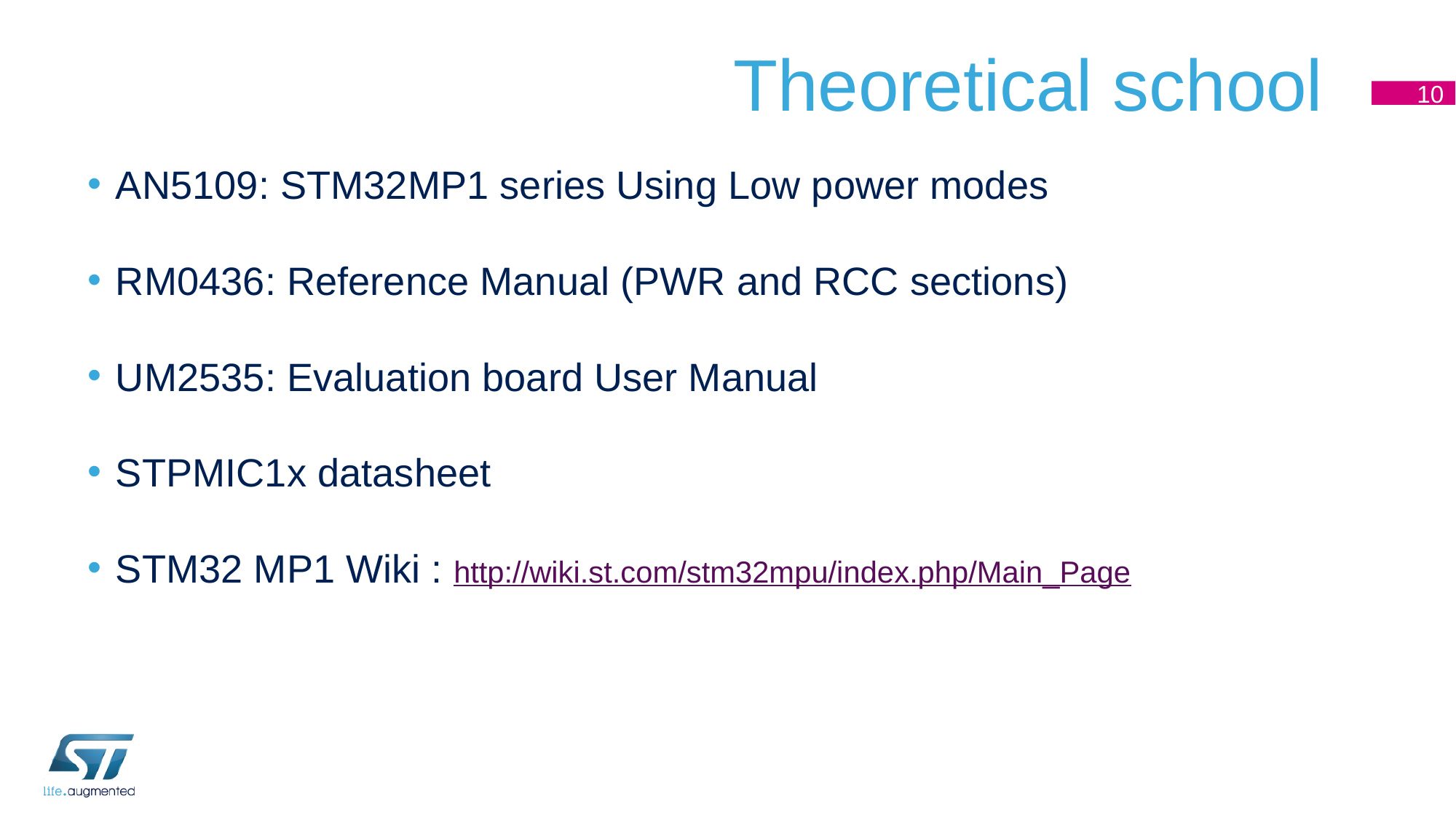

# Theoretical school
10
AN5109: STM32MP1 series Using Low power modes
RM0436: Reference Manual (PWR and RCC sections)
UM2535: Evaluation board User Manual
STPMIC1x datasheet
STM32 MP1 Wiki : http://wiki.st.com/stm32mpu/index.php/Main_Page